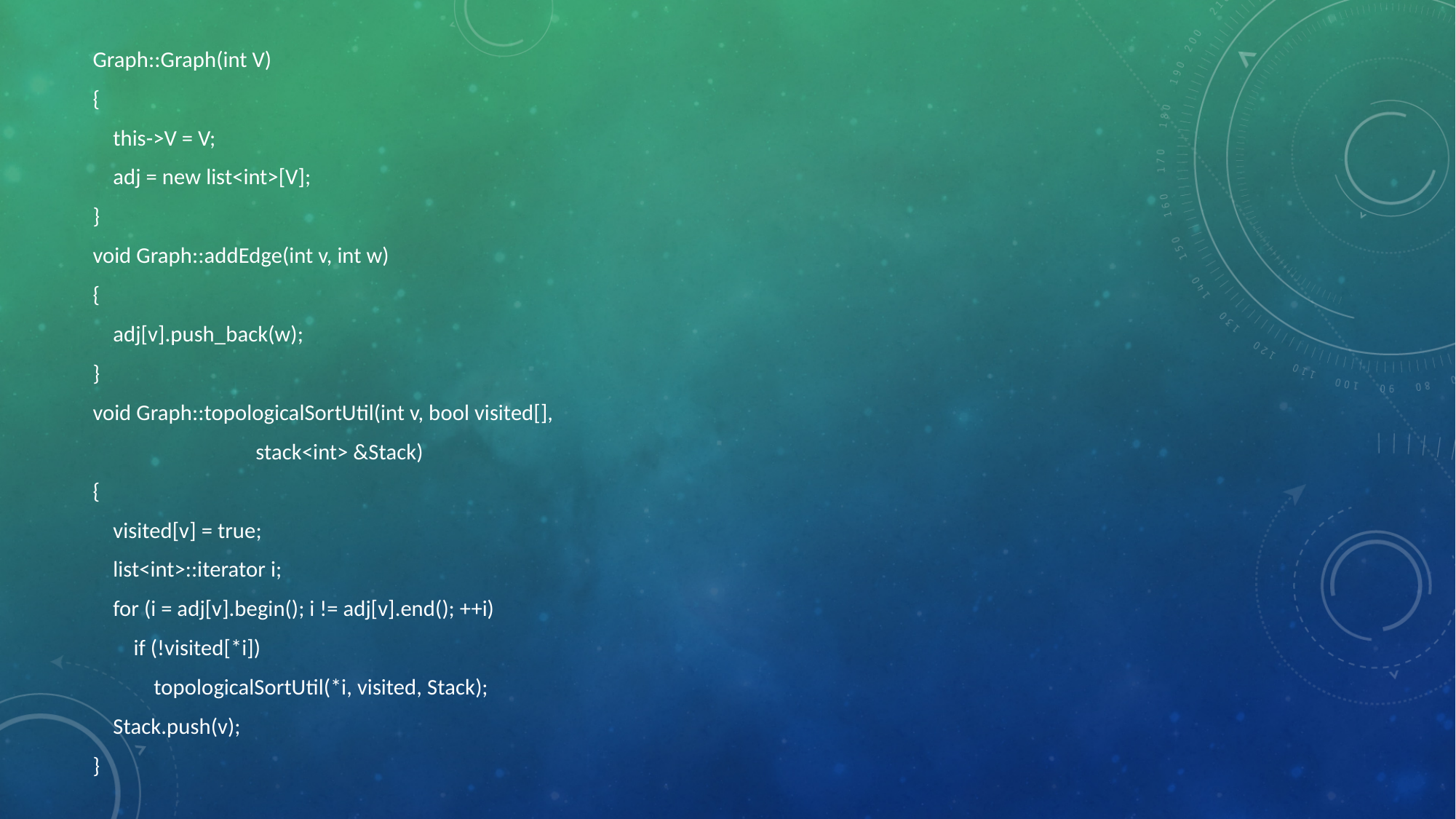

Graph::Graph(int V)
{
    this->V = V;
    adj = new list<int>[V];
}
void Graph::addEdge(int v, int w)
{
    adj[v].push_back(w);
}
void Graph::topologicalSortUtil(int v, bool visited[],
                                stack<int> &Stack)
{
    visited[v] = true;
    list<int>::iterator i;
    for (i = adj[v].begin(); i != adj[v].end(); ++i)
        if (!visited[*i])
            topologicalSortUtil(*i, visited, Stack);
    Stack.push(v);
}